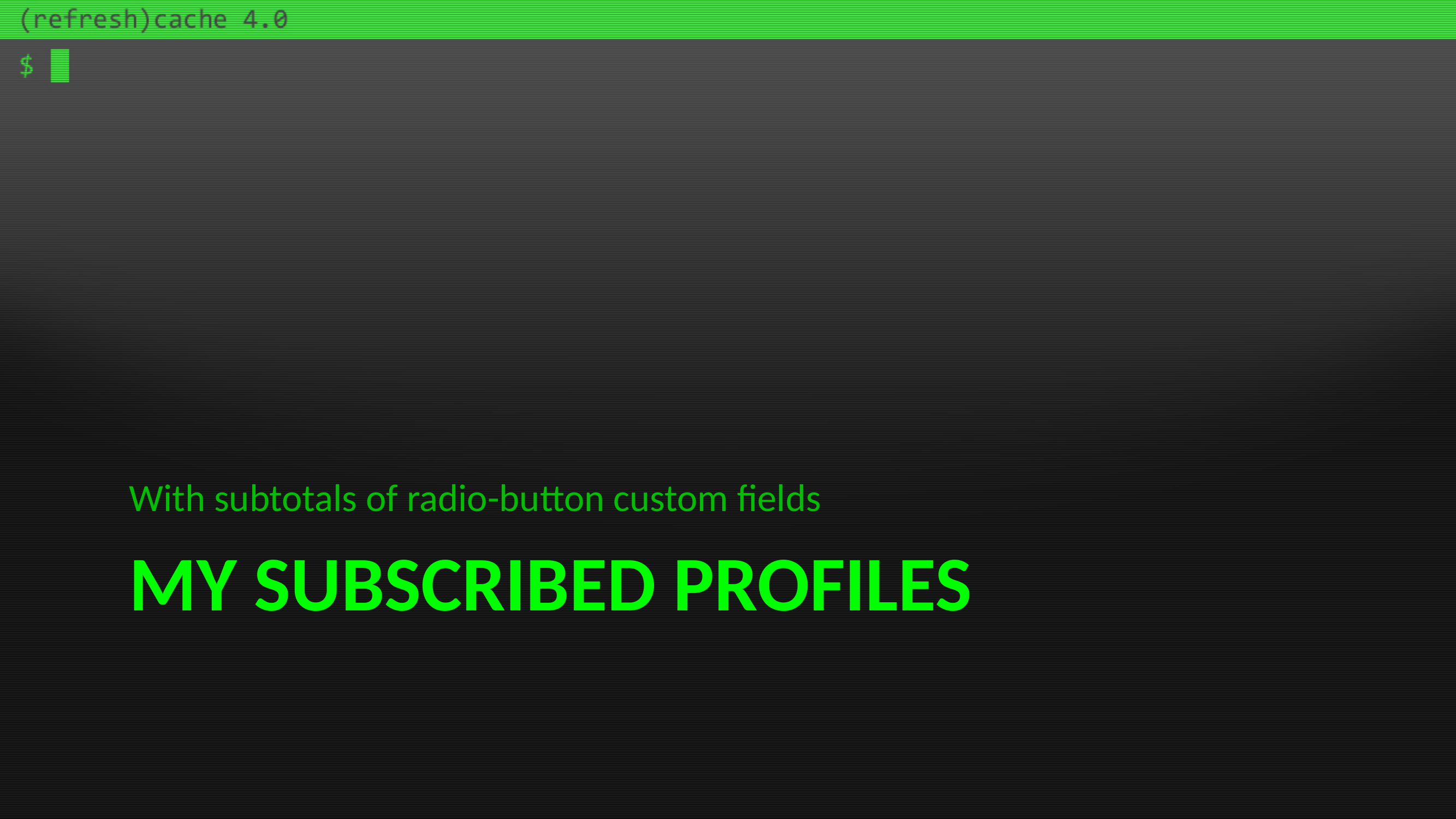

With subtotals of radio-button custom fields
# My Subscribed Profiles